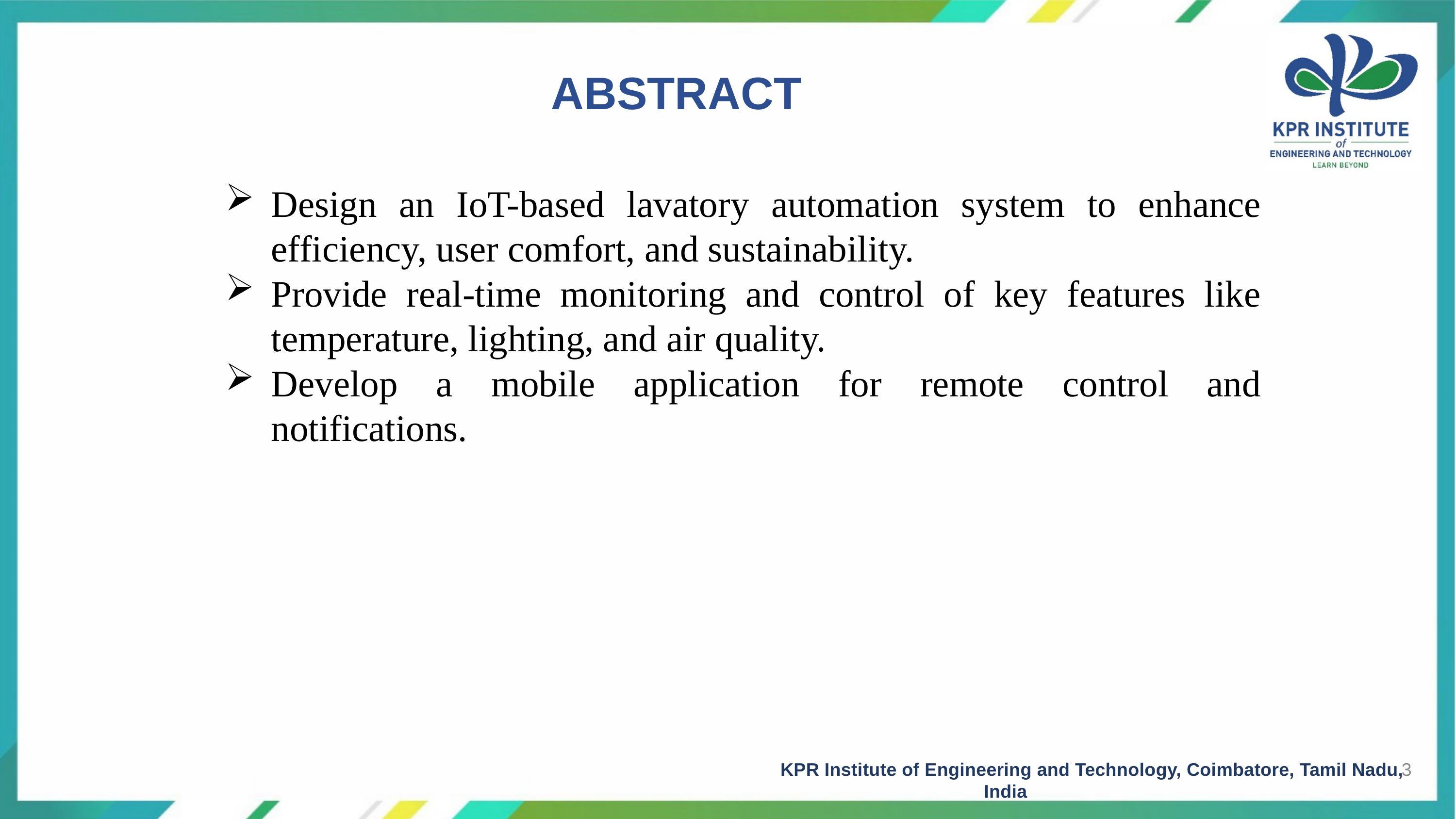

ABSTRACT
Design an IoT-based lavatory automation system to enhance efficiency, user comfort, and sustainability.
Provide real-time monitoring and control of key features like temperature, lighting, and air quality.
Develop a mobile application for remote control and notifications.
KPR Institute of Engineering and Technology, Coimbatore, Tamil Nadu, India
3